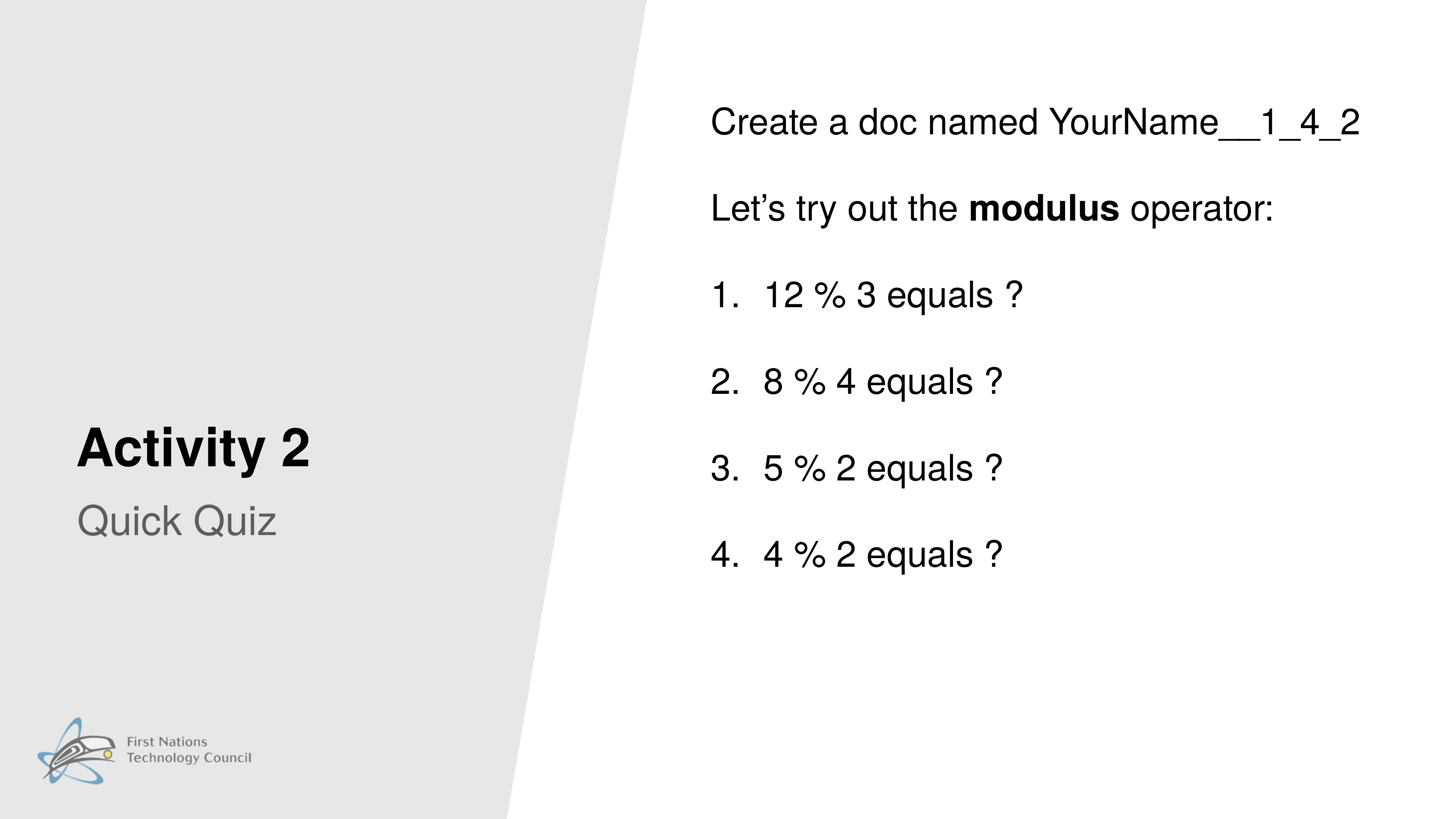

# Activity 2
Create a doc named YourName__1_4_2
Let’s try out the modulus operator:
12 % 3 equals ?
8 % 4 equals ?
5 % 2 equals ?
4 % 2 equals ?
Quick Quiz